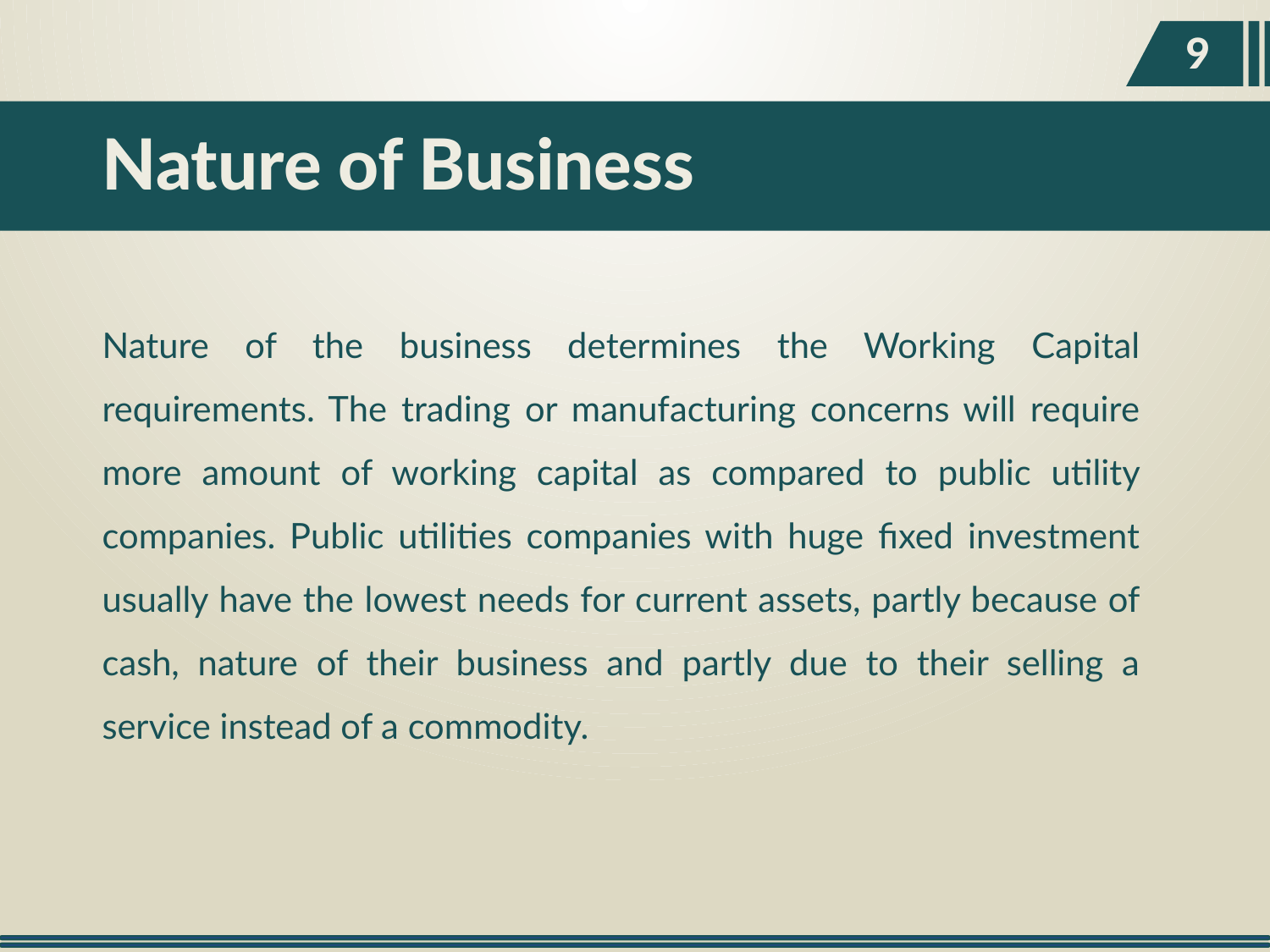

9
Nature of Business
Nature of the business determines the Working Capital requirements. The trading or manufacturing concerns will require more amount of working capital as compared to public utility companies. Public utilities companies with huge fixed investment usually have the lowest needs for current assets, partly because of cash, nature of their business and partly due to their selling a service instead of a commodity.